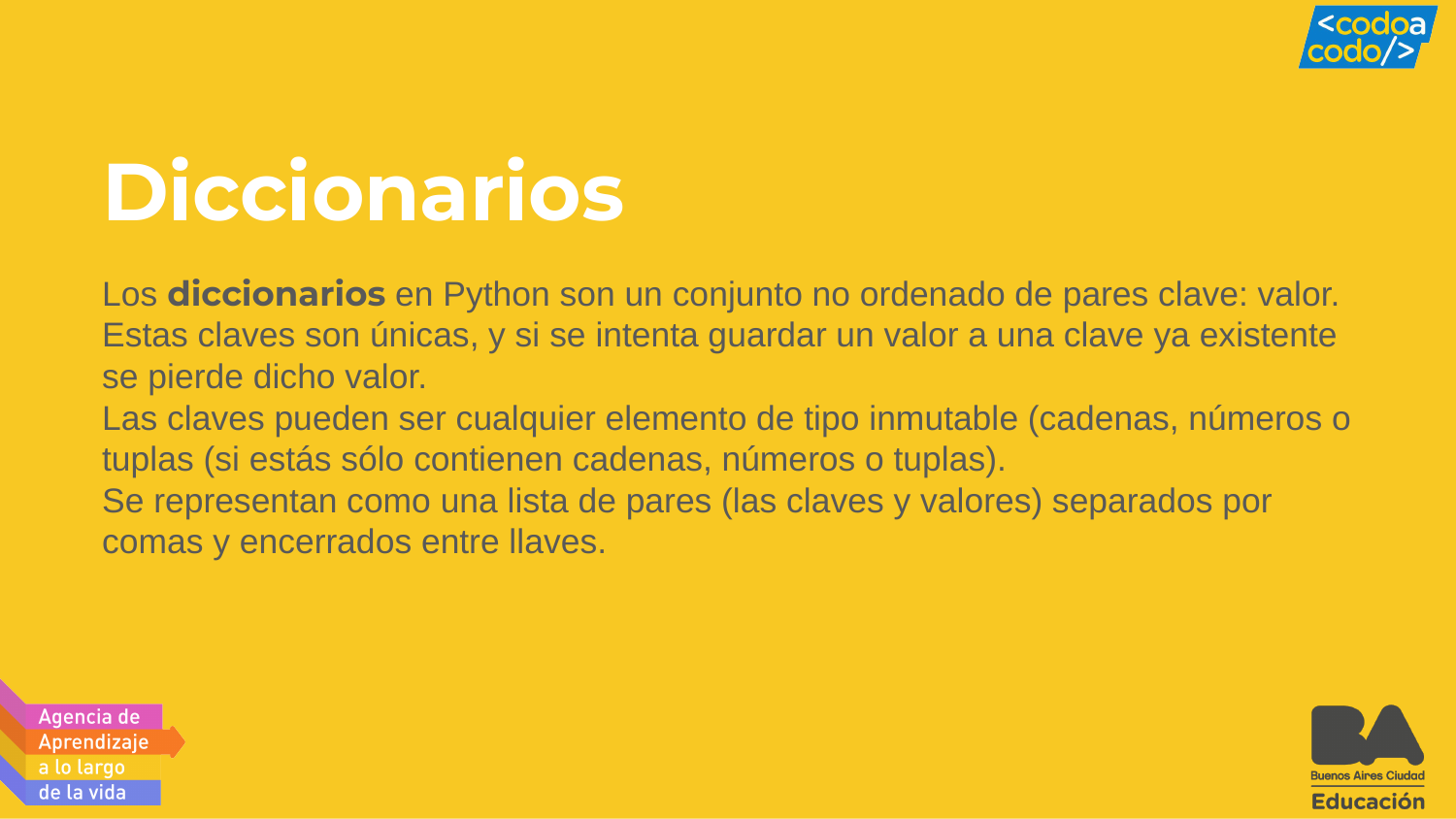

# Diccionarios
Los diccionarios en Python son un conjunto no ordenado de pares clave: valor. Estas claves son únicas, y si se intenta guardar un valor a una clave ya existente se pierde dicho valor.
Las claves pueden ser cualquier elemento de tipo inmutable (cadenas, números o tuplas (si estás sólo contienen cadenas, números o tuplas).
Se representan como una lista de pares (las claves y valores) separados por comas y encerrados entre llaves.